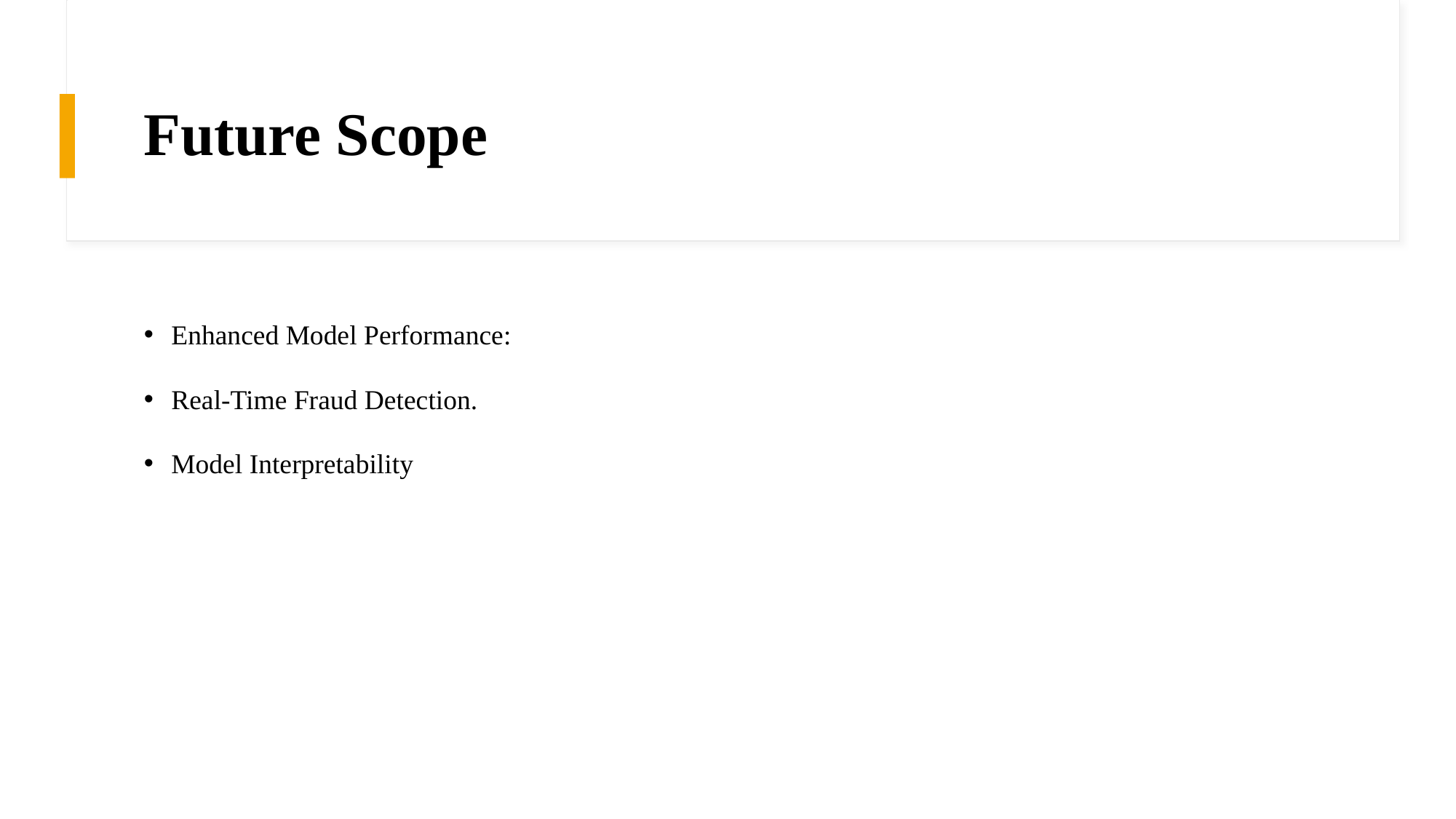

# Future Scope
Enhanced Model Performance:
Real-Time Fraud Detection.
Model Interpretability